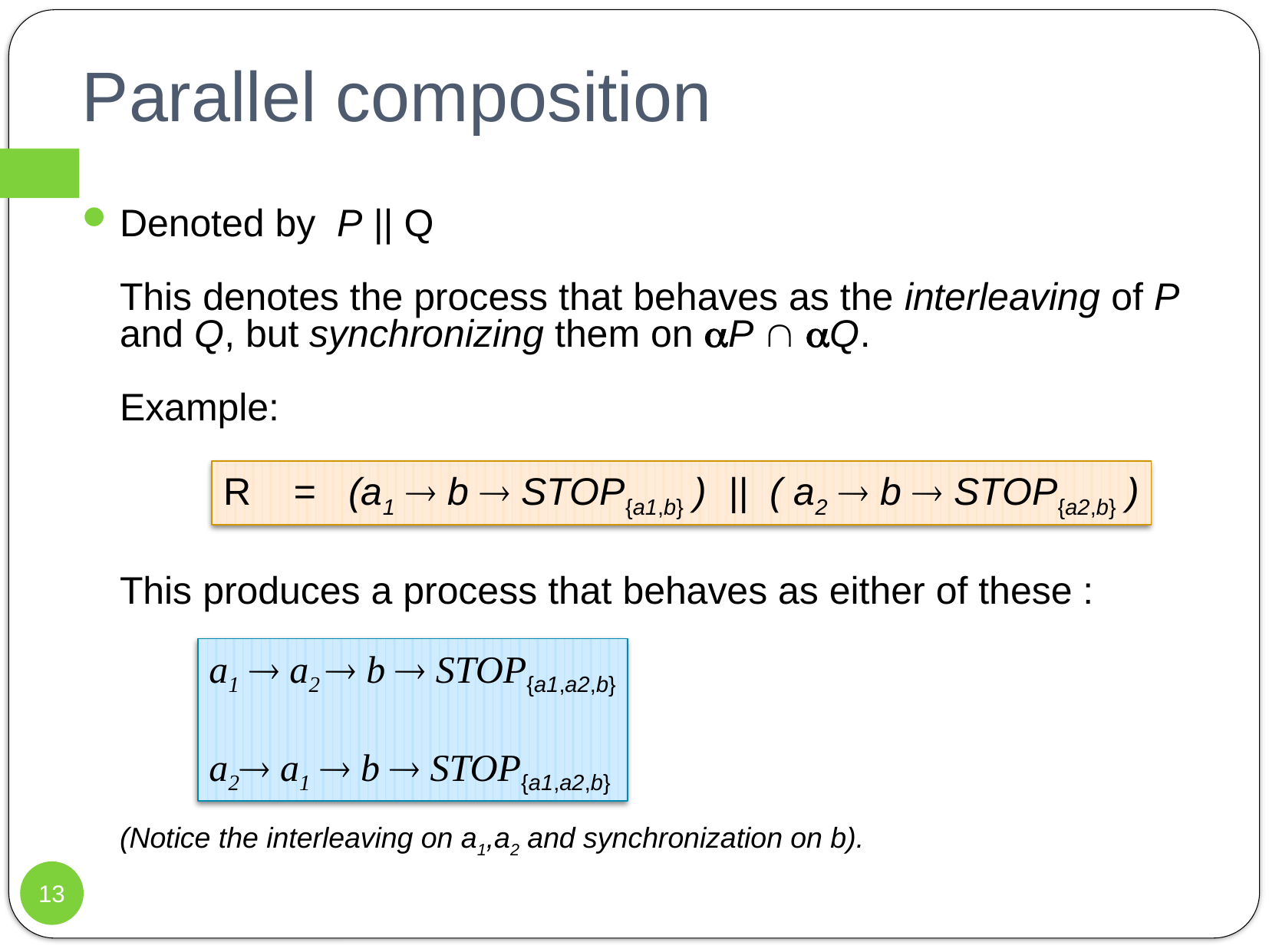

# Parallel composition
Denoted by  P || Q
This denotes the process that behaves as the interleaving of P and Q, but synchronizing them on αP ∩ αQ.
Example:
This produces a process that behaves as either of these :
(Notice the interleaving on a1,a2 and synchronization on b).

R    =   (a1 → b → STOP{a1,b} )  ||  ( a2 → b → STOP{a2,b} )
a1 → a2 → b → STOP{a1,a2,b}
a2→ a1 → b → STOP{a1,a2,b}
13